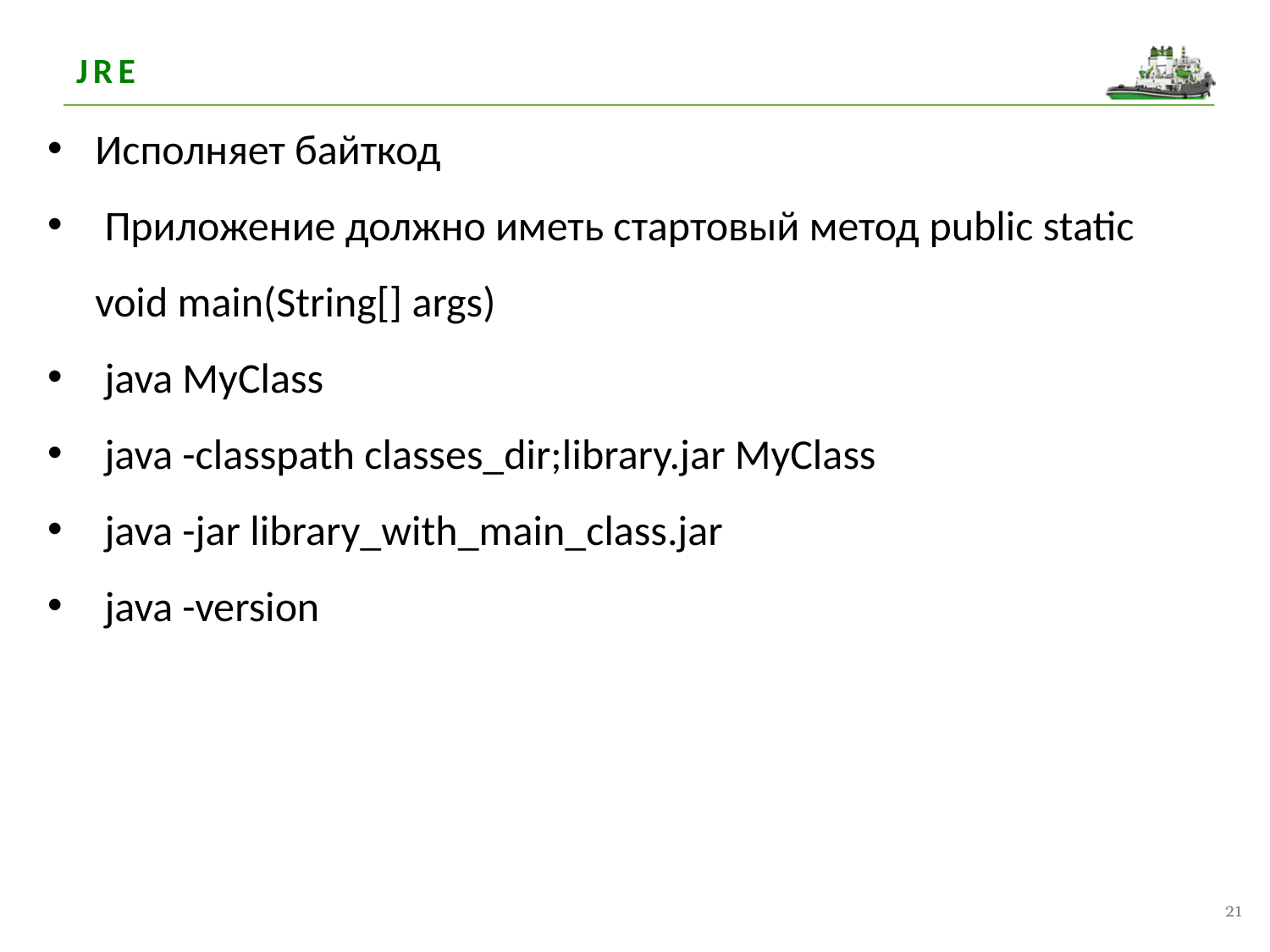

# JRE
Исполняет байткод
 Приложение должно иметь стартовый метод public static void main(String[] args)
 java MyClass
 java -classpath classes_dir;library.jar MyClass
 java -jar library_with_main_class.jar
 java -version

21